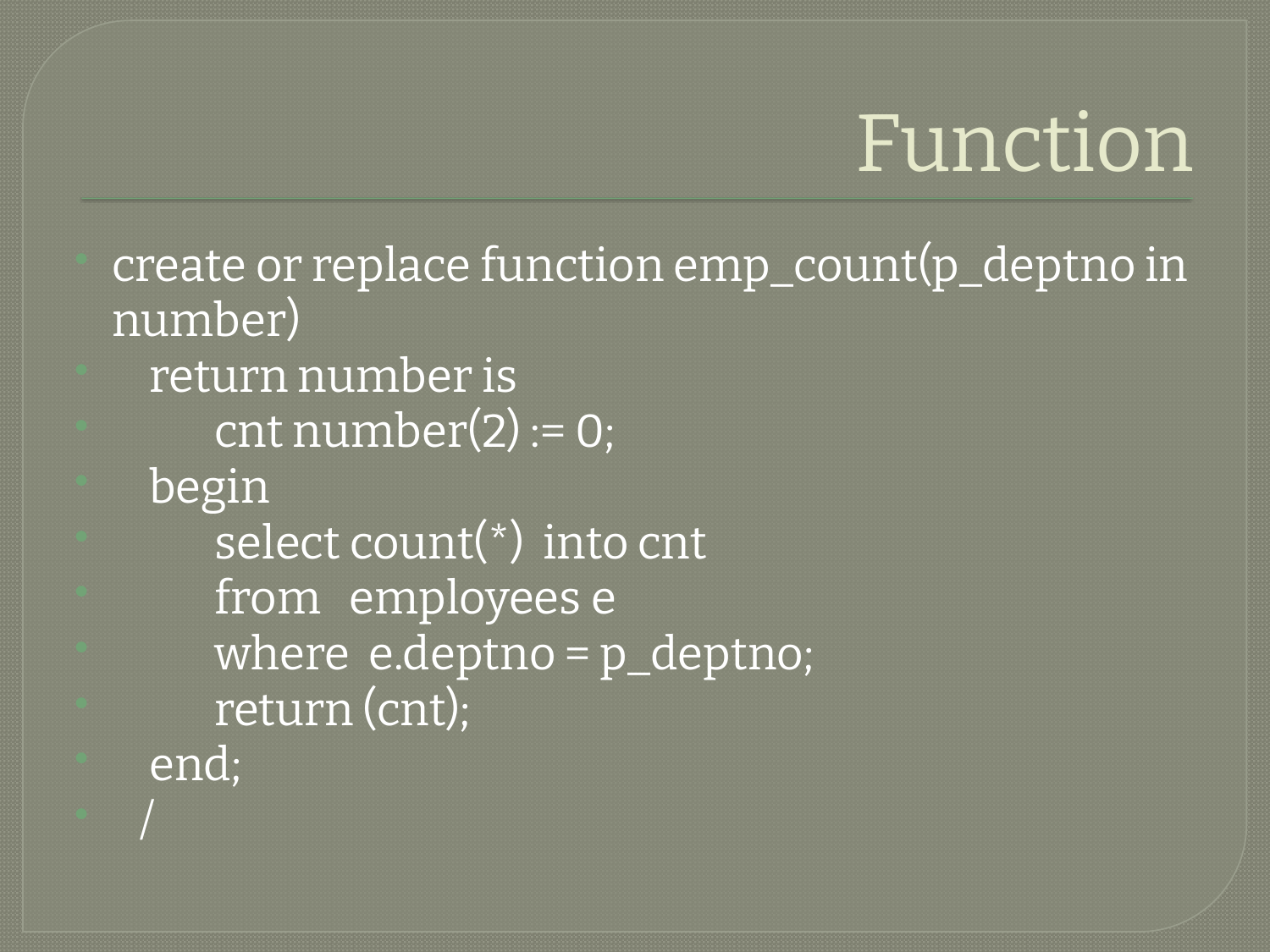

# Function
create or replace function emp_count(p_deptno in number)
    return number is
           cnt number(2) := 0;
    begin
           select count(*)  into cnt
           from   employees e
           where  e.deptno = p_deptno;
           return (cnt);
    end;
   /